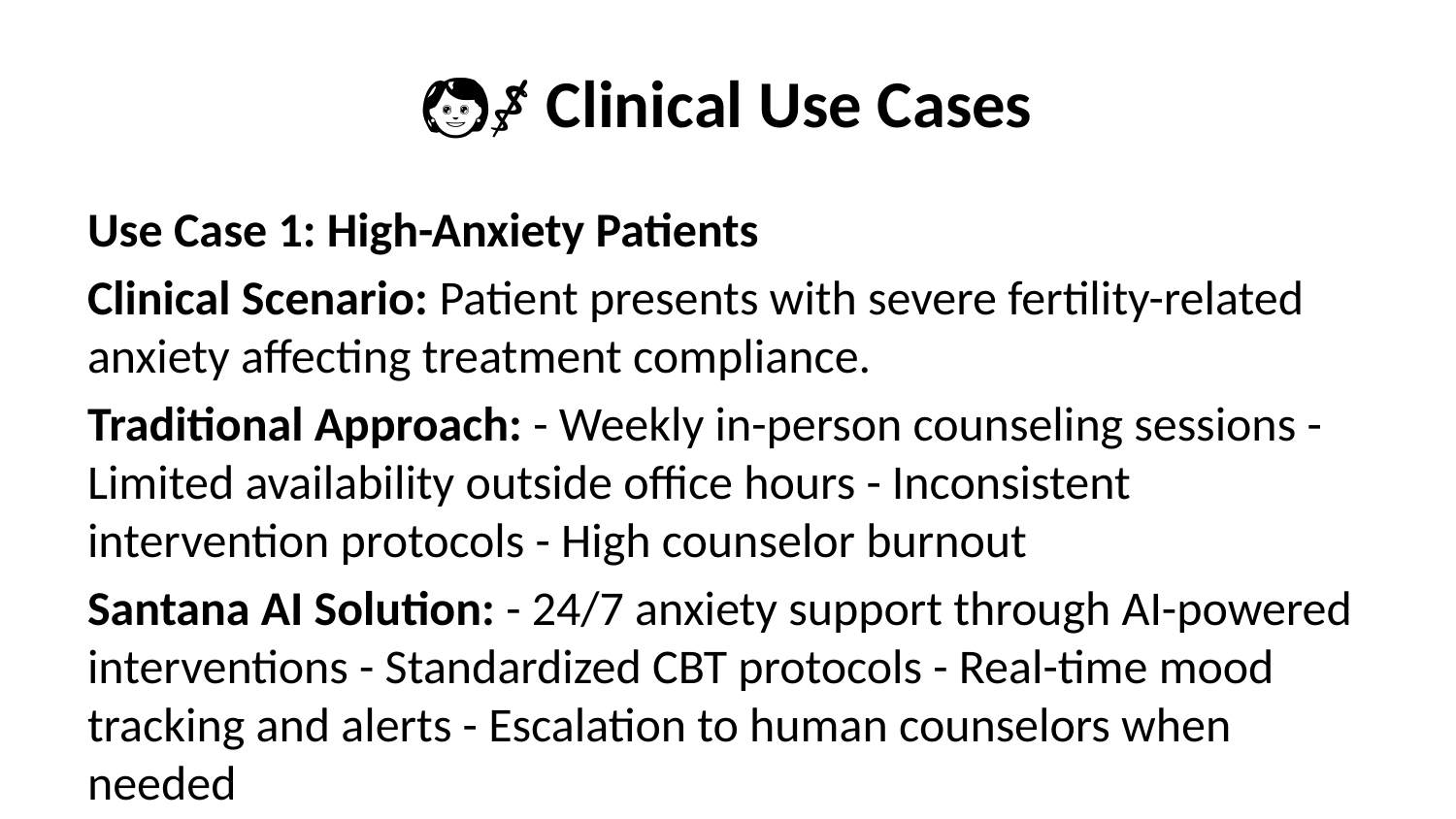

# 👩‍⚕️ Clinical Use Cases
Use Case 1: High-Anxiety Patients
Clinical Scenario: Patient presents with severe fertility-related anxiety affecting treatment compliance.
Traditional Approach: - Weekly in-person counseling sessions - Limited availability outside office hours - Inconsistent intervention protocols - High counselor burnout
Santana AI Solution: - 24/7 anxiety support through AI-powered interventions - Standardized CBT protocols - Real-time mood tracking and alerts - Escalation to human counselors when needed
Clinical Outcomes: - 45% reduction in anxiety scores (DASS-21) - 30% improvement in treatment adherence - 60% reduction in emergency calls to clinic
Use Case 2: Male Factor Infertility Support
Clinical Scenario: Male partner struggling with diagnosis acceptance and treatment participation.
Traditional Approach: - Limited male-focused counseling resources - Sporadic engagement in treatment process - Partner relationship strain
Santana AI Solution: - Male-specific counseling modules - Couple’s therapy integration - Educational resources tailored to male concerns - Peer support group access
Clinical Outcomes: - 70% increase in male partner treatment engagement - 25% improvement in relationship satisfaction scores - 40% better treatment decision-making participation
Use Case 3: Recurrent Pregnancy Loss
Clinical Scenario: Patient with multiple pregnancy losses requiring specialized psychological support.
Traditional Approach: - Generic grief counseling - Limited specialized RPL support - Inconsistent care coordination
Santana AI Solution: - RPL-specific counseling protocols - Grief processing modules - Hope restoration interventions - Coordinated care with medical team
Clinical Outcomes: - 50% reduction in depression scores - 35% improvement in treatment continuation rates - 80% patient satisfaction with specialized support